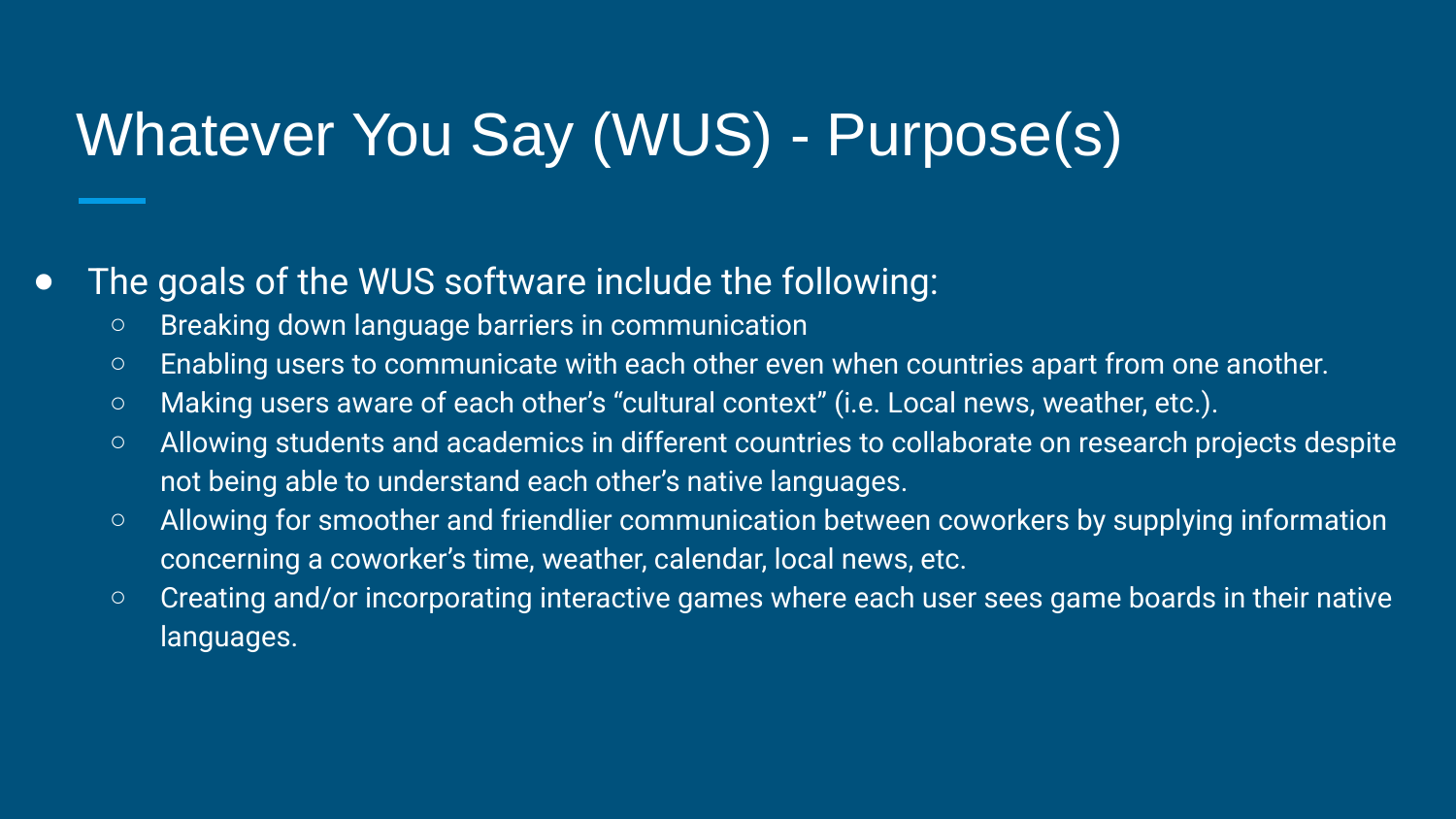

# Whatever You Say (WUS) - Purpose(s)
The goals of the WUS software include the following:
Breaking down language barriers in communication
Enabling users to communicate with each other even when countries apart from one another.
Making users aware of each other’s “cultural context” (i.e. Local news, weather, etc.).
Allowing students and academics in different countries to collaborate on research projects despite not being able to understand each other’s native languages.
Allowing for smoother and friendlier communication between coworkers by supplying information concerning a coworker’s time, weather, calendar, local news, etc.
Creating and/or incorporating interactive games where each user sees game boards in their native languages.